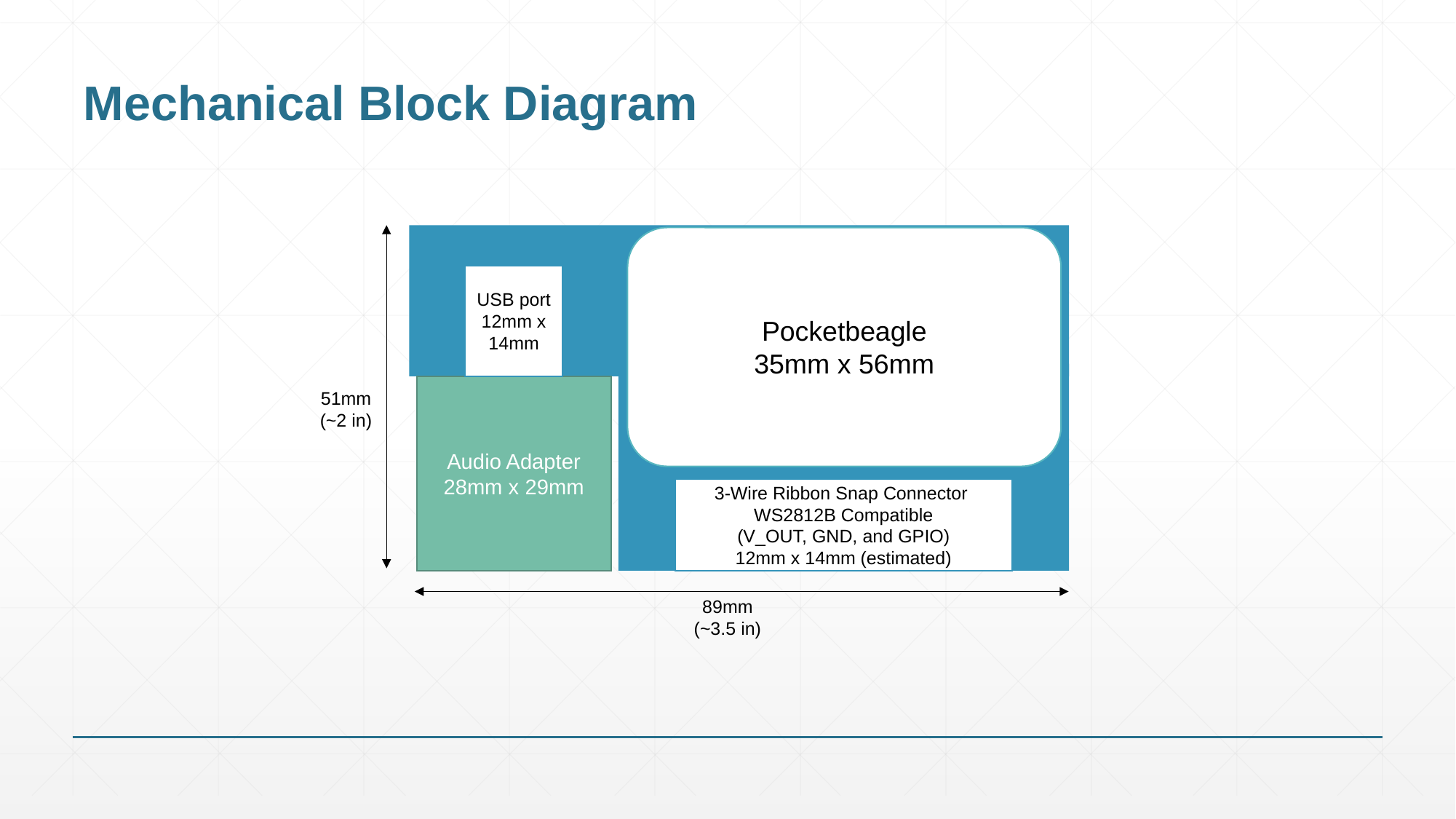

# Mechanical Block Diagram

Pocketbeagle
35mm x 56mm
USB port
12mm x 14mm

Audio Adapter
28mm x 29mm
51mm
(~2 in)
3-Wire Ribbon Snap Connector
WS2812B Compatible
(V_OUT, GND, and GPIO)
12mm x 14mm (estimated)
89mm
(~3.5 in)